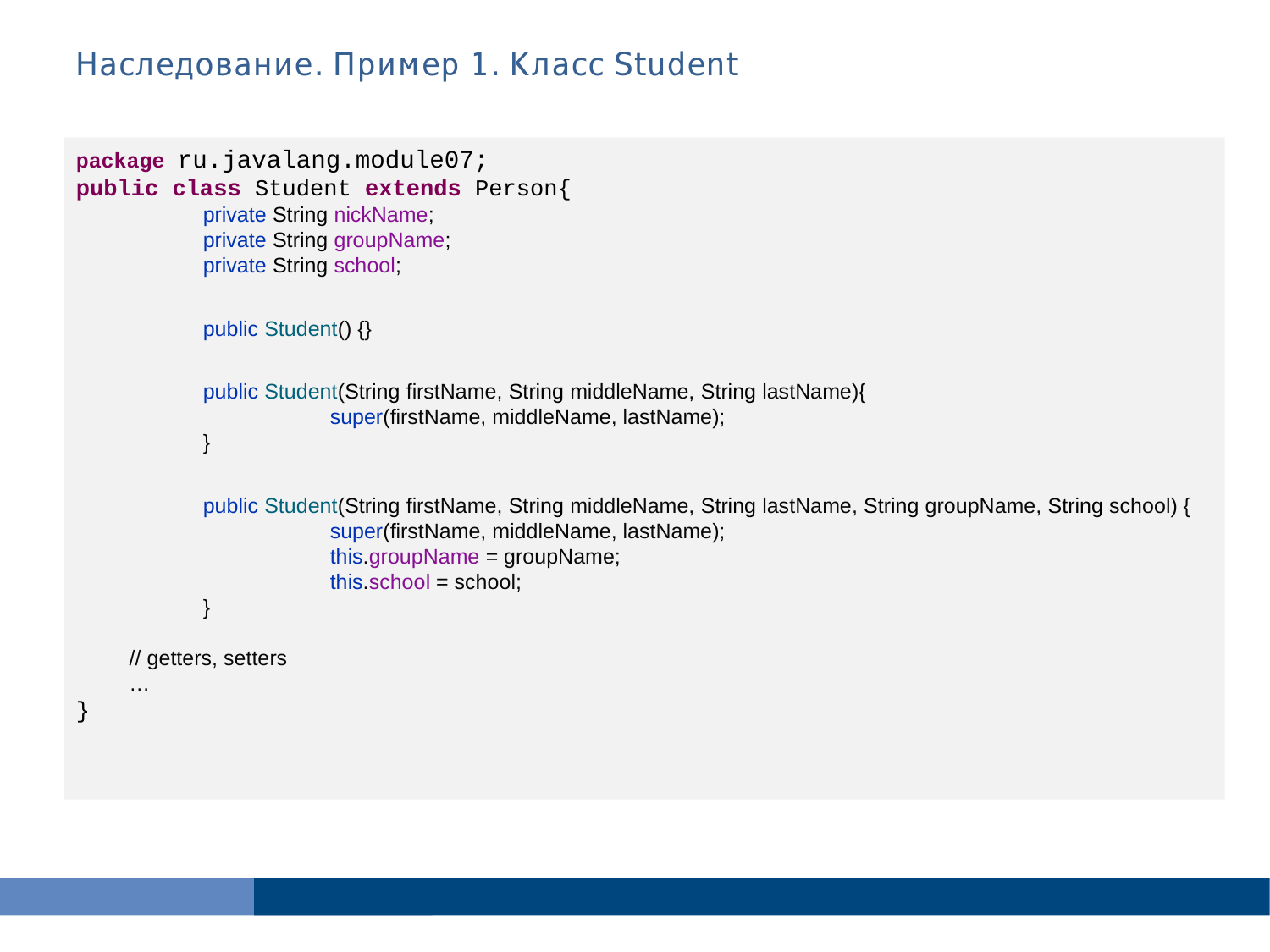

Наследование. Пример 1. Класс Student
package ru.javalang.module07;
public class Student extends Person{
	private String nickName;
	private String groupName;
	private String school;
	public Student() {}
	public Student(String firstName, String middleName, String lastName){
    		super(firstName, middleName, lastName);
	}
	public Student(String firstName, String middleName, String lastName, String groupName, String school) {
    		super(firstName, middleName, lastName);
    		this.groupName = groupName;
    		this.school = school;
	}

         // getters, setters
         …
}